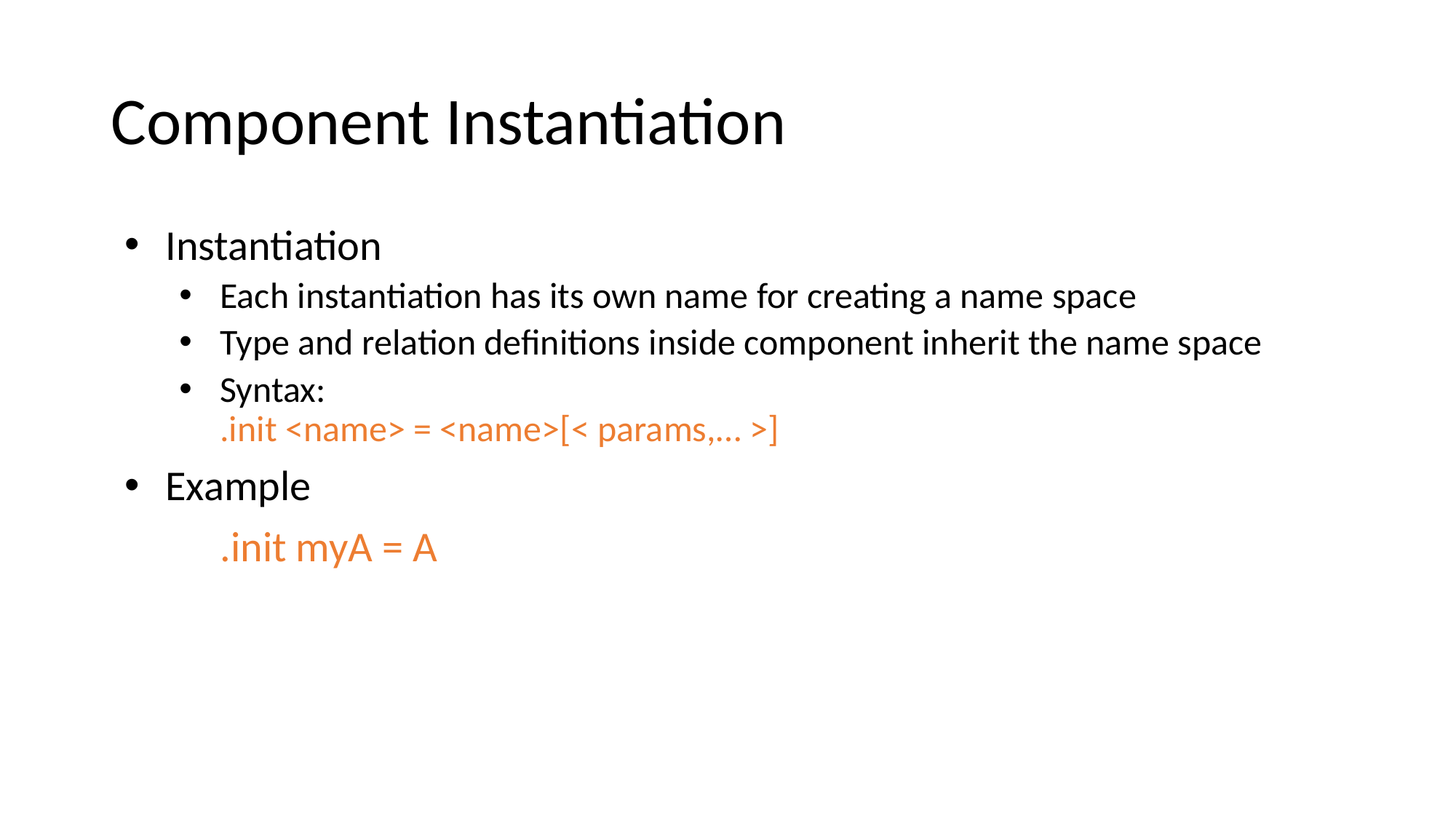

# Component Instantiation
Instantiation
Each instantiation has its own name for creating a name space
Type and relation definitions inside component inherit the name space
Syntax:
.init <name> = <name>[< params,… >]
Example
	.init myA = A